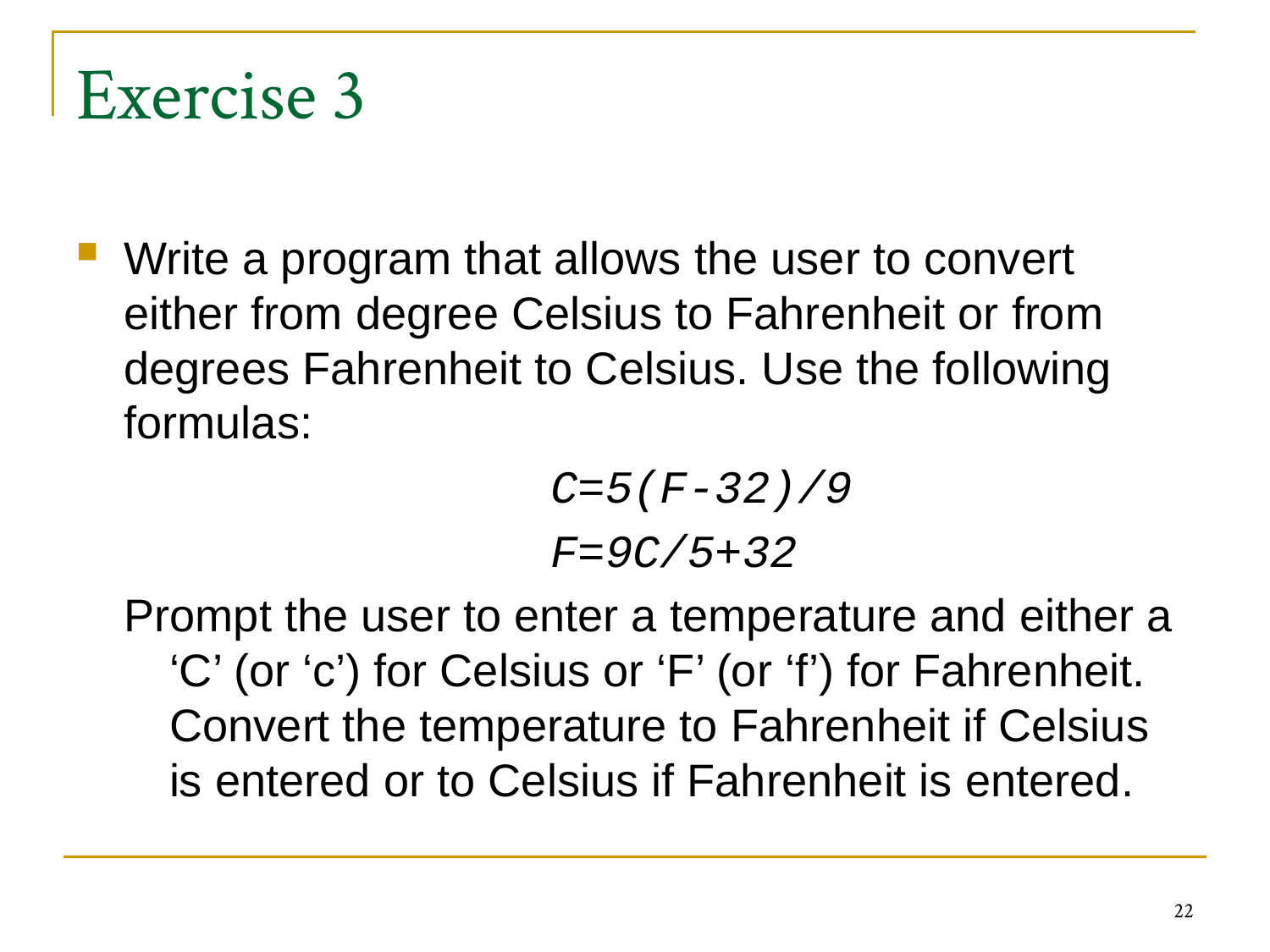

# Exercise 3
Write a program that allows the user to convert either from degree Celsius to Fahrenheit or from degrees Fahrenheit to Celsius. Use the following formulas:
				C=5(F-32)/9
				F=9C/5+32
Prompt the user to enter a temperature and either a ‘C’ (or ‘c’) for Celsius or ‘F’ (or ‘f’) for Fahrenheit. Convert the temperature to Fahrenheit if Celsius is entered or to Celsius if Fahrenheit is entered.
22